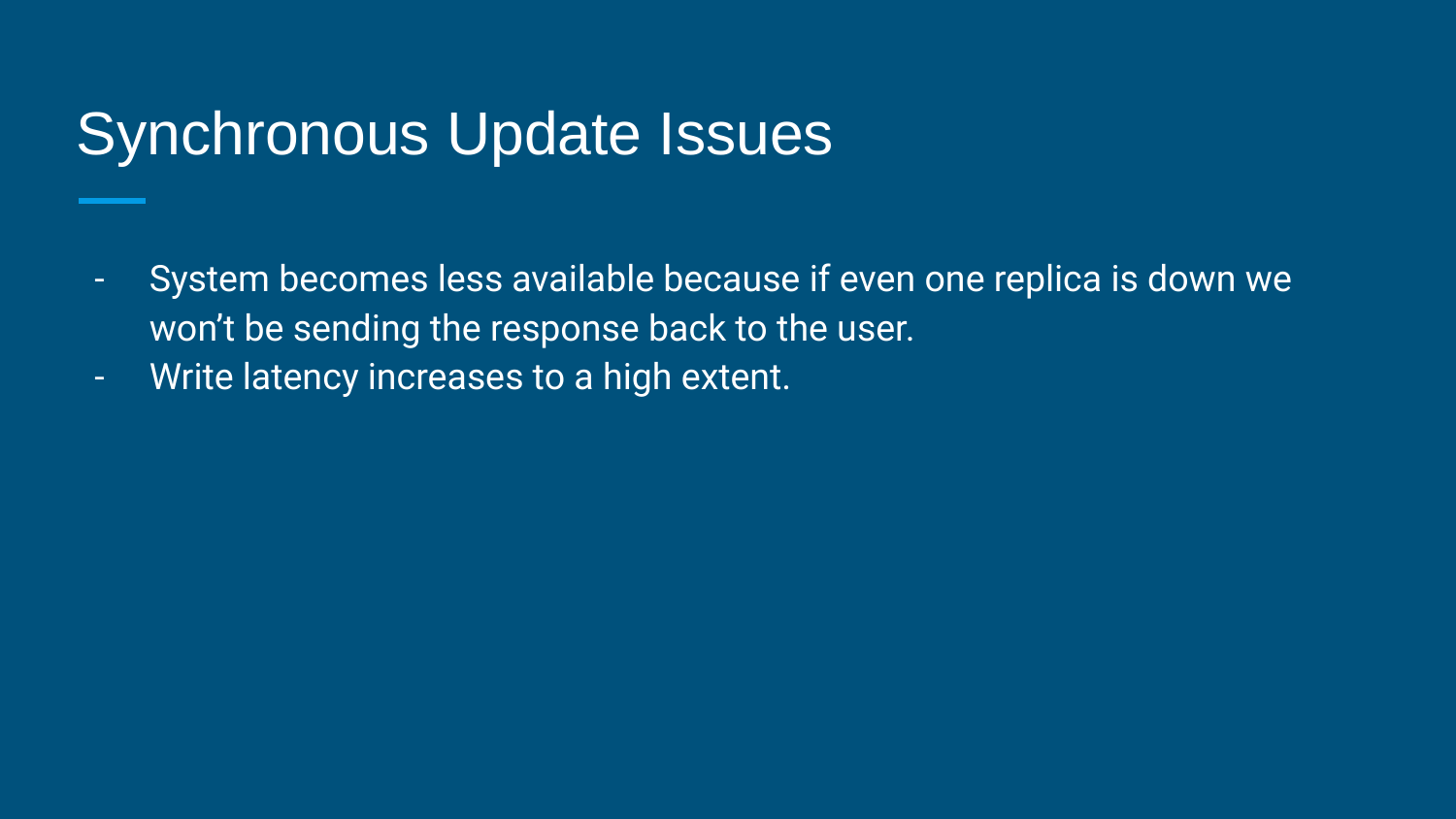

# Synchronous Update Issues
System becomes less available because if even one replica is down we won’t be sending the response back to the user.
Write latency increases to a high extent.